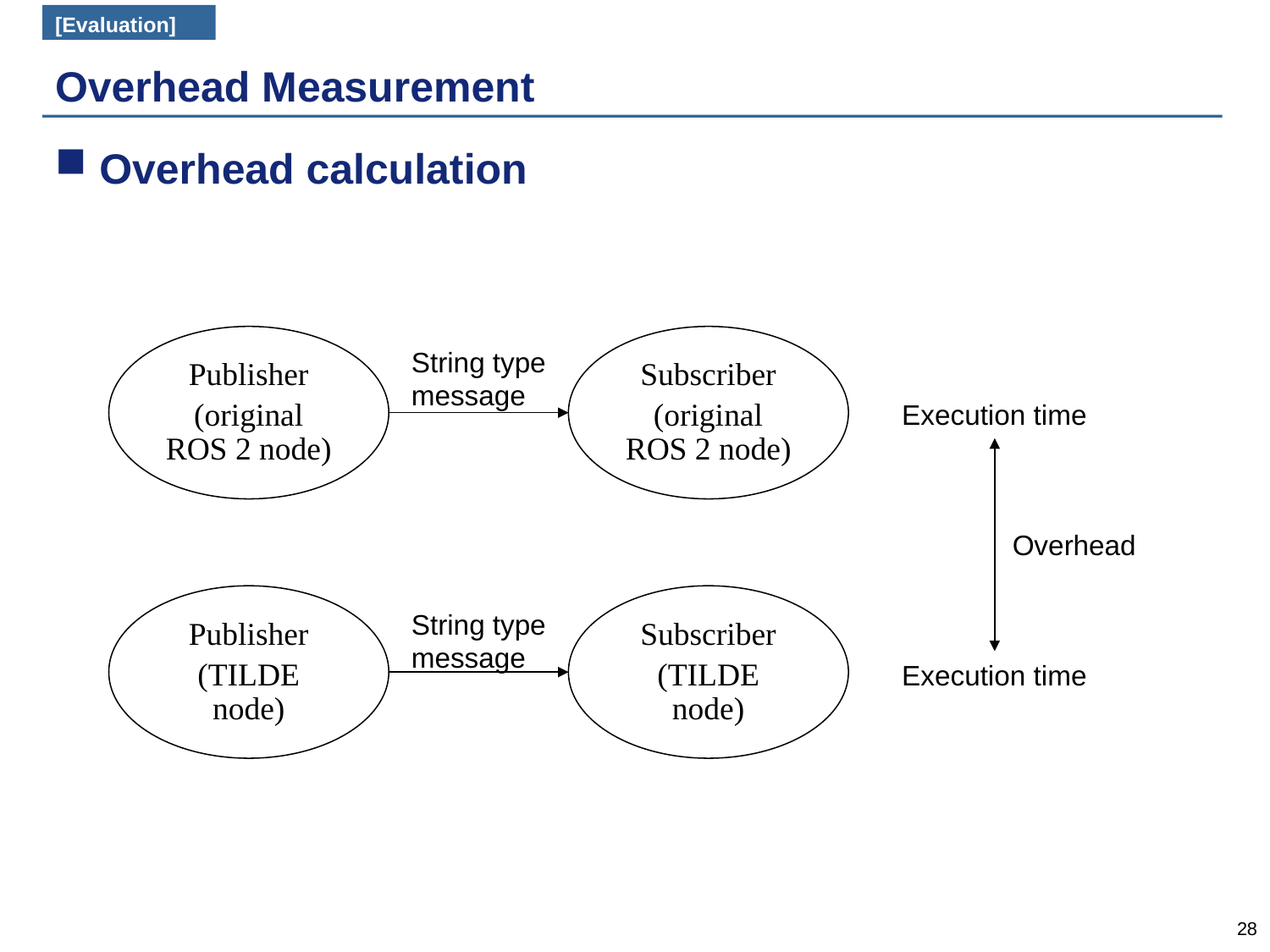

[Evaluation]
# Overhead Measurement
 Overhead calculation
Publisher
(original ROS 2 node)
Subscriber
(original ROS 2 node)
String type
message
Execution time
Overhead
Execution time
String type
message
Subscriber
(TILDE node)
Publisher
(TILDE node)
28